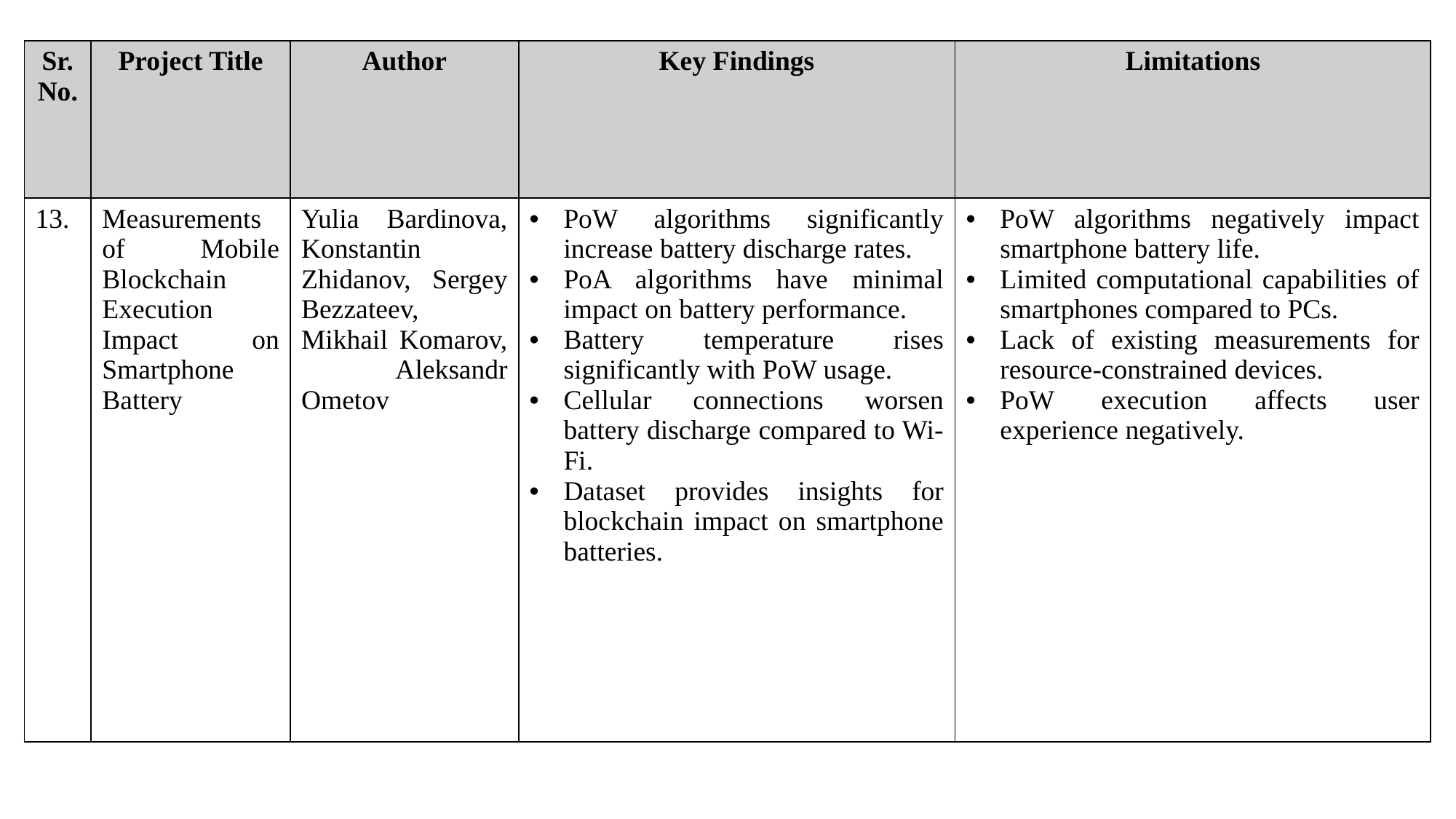

| Sr. No. | Project Title | Author | Key Findings | Limitations |
| --- | --- | --- | --- | --- |
| 13. | Measurements of Mobile Blockchain Execution Impact on Smartphone Battery | Yulia Bardinova, Konstantin Zhidanov, Sergey Bezzateev, Mikhail Komarov, Aleksandr Ometov | PoW algorithms significantly increase battery discharge rates. PoA algorithms have minimal impact on battery performance. Battery temperature rises significantly with PoW usage. Cellular connections worsen battery discharge compared to Wi-Fi. Dataset provides insights for blockchain impact on smartphone batteries. | PoW algorithms negatively impact smartphone battery life. Limited computational capabilities of smartphones compared to PCs. Lack of existing measurements for resource-constrained devices. PoW execution affects user experience negatively. |